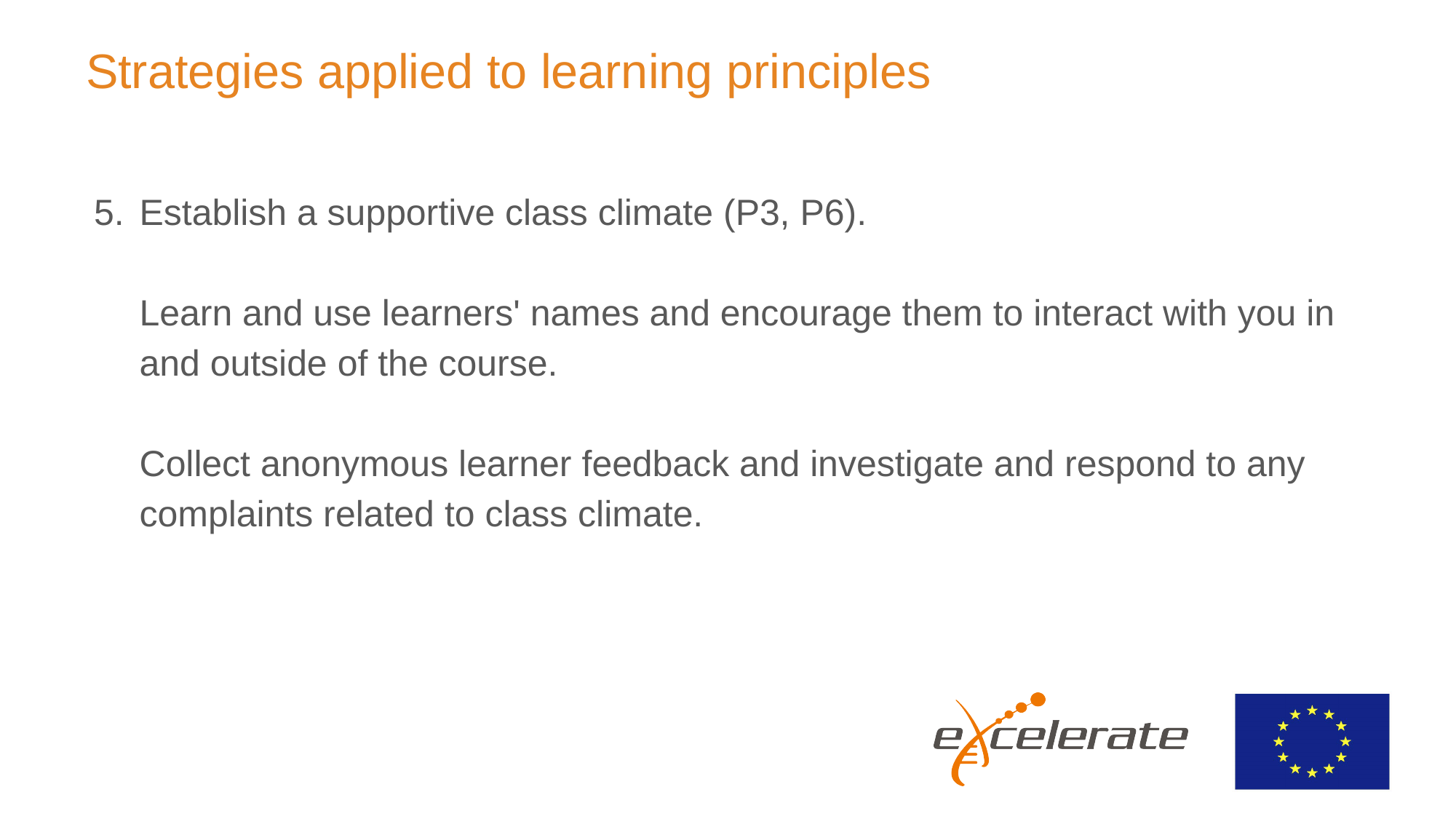

# Strategies applied to learning principles
Establish a supportive class climate (P3, P6).

Learn and use learners' names and encourage them to interact with you in and outside of the course.

Collect anonymous learner feedback and investigate and respond to any complaints related to class climate.